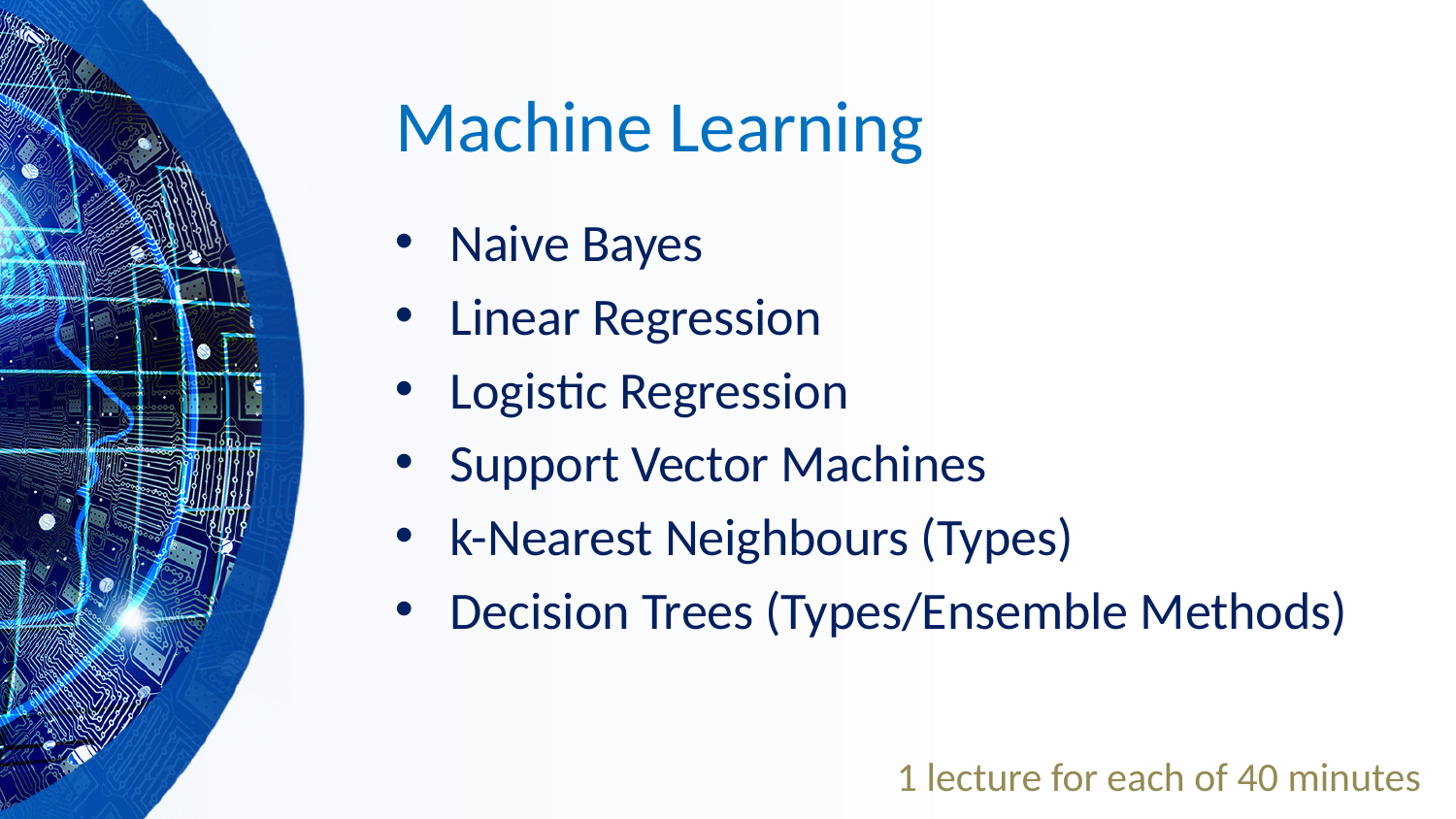

# Machine Learning
Naive Bayes
Linear Regression
Logistic Regression
Support Vector Machines
k-Nearest Neighbours (Types)
Decision Trees (Types/Ensemble Methods)
1 lecture for each of 40 minutes